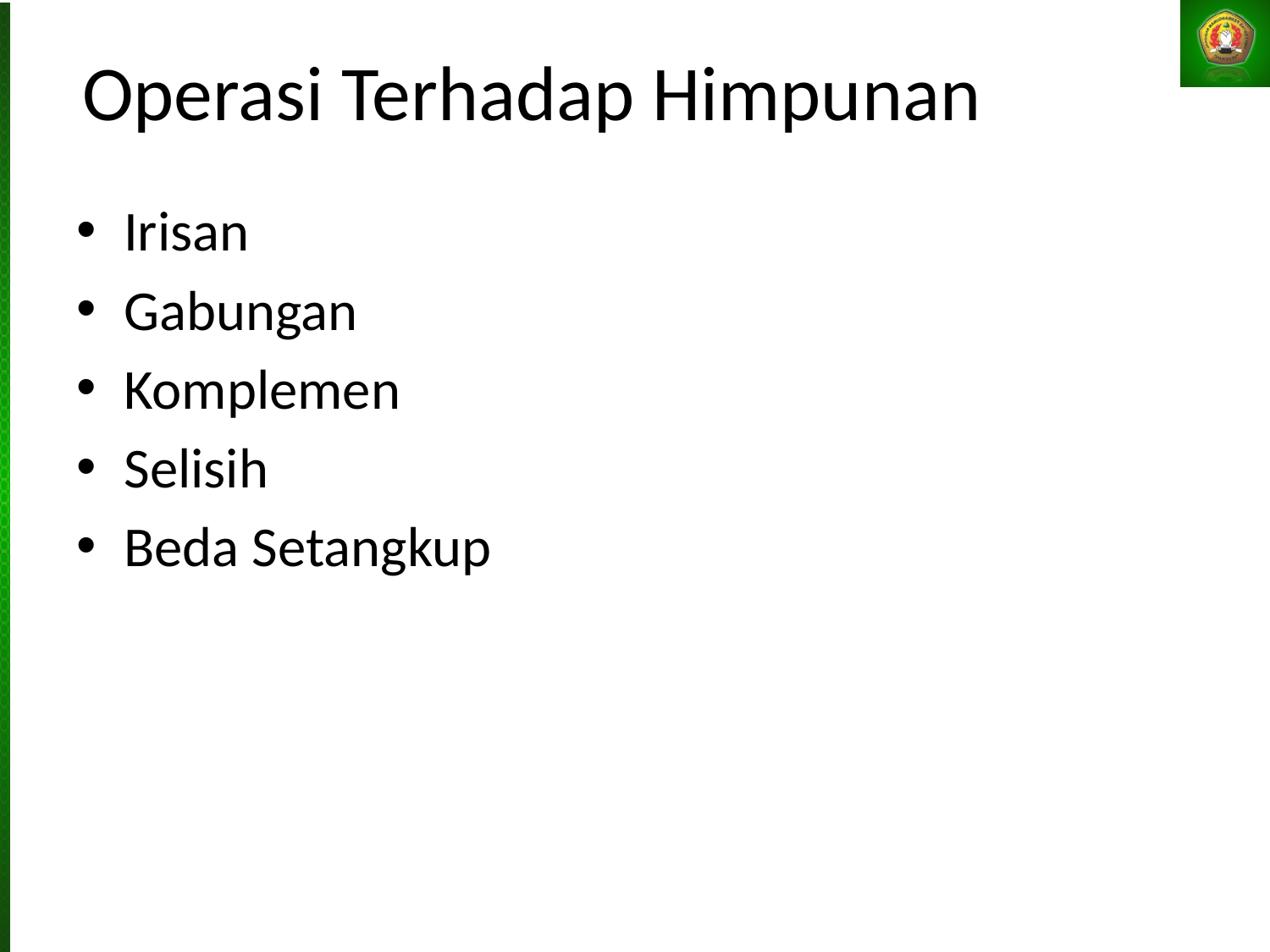

# Operasi Terhadap Himpunan
Irisan
Gabungan
Komplemen
Selisih
Beda Setangkup